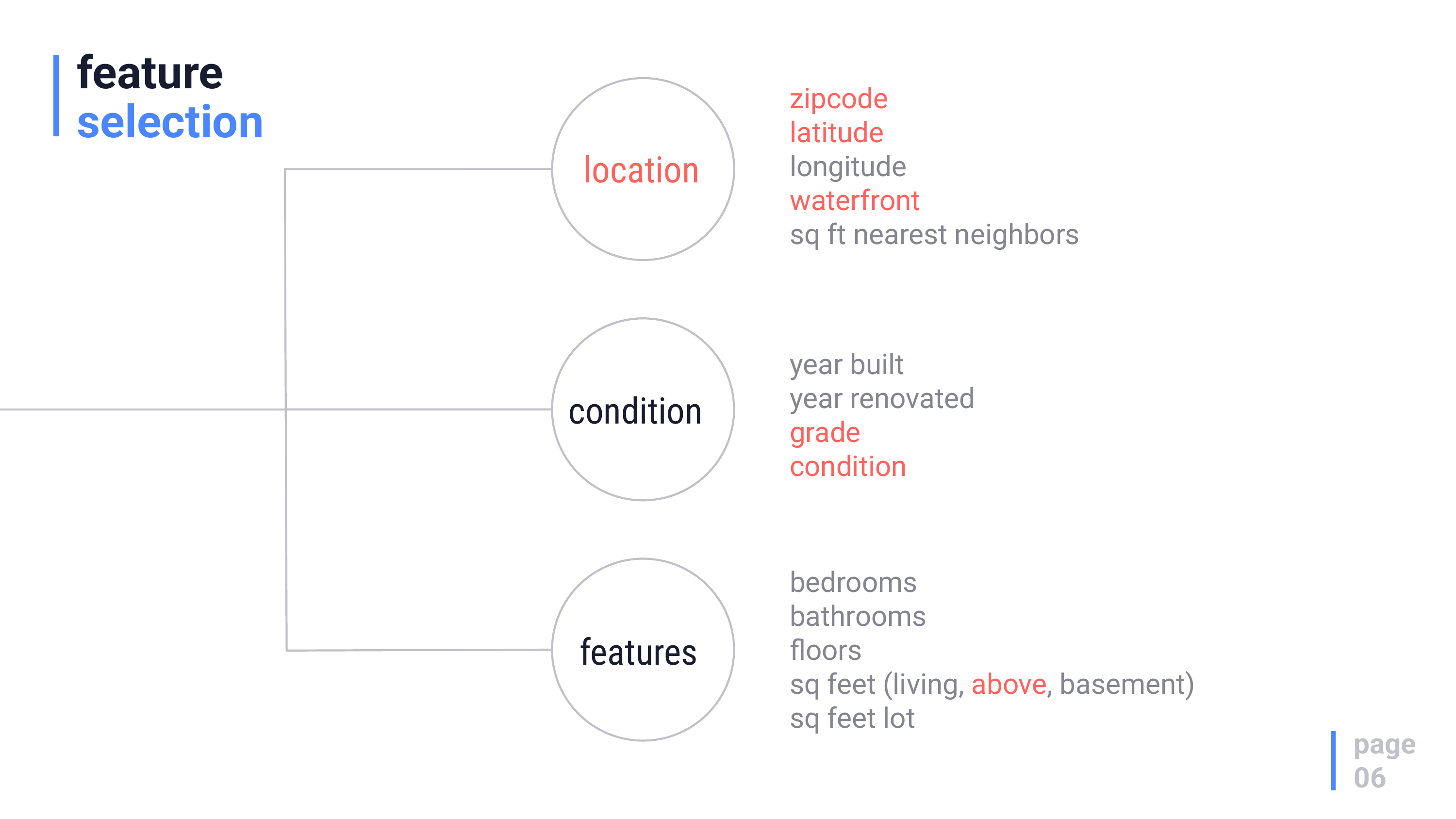

# feature selection
zipcode
latitude
longitude
waterfront
sq ft nearest neighbors

location

year built
year renovated
grade
condition
condition

bedrooms
bathrooms
floors
sq feet (living, above, basement)
sq feet lot
features
page
06